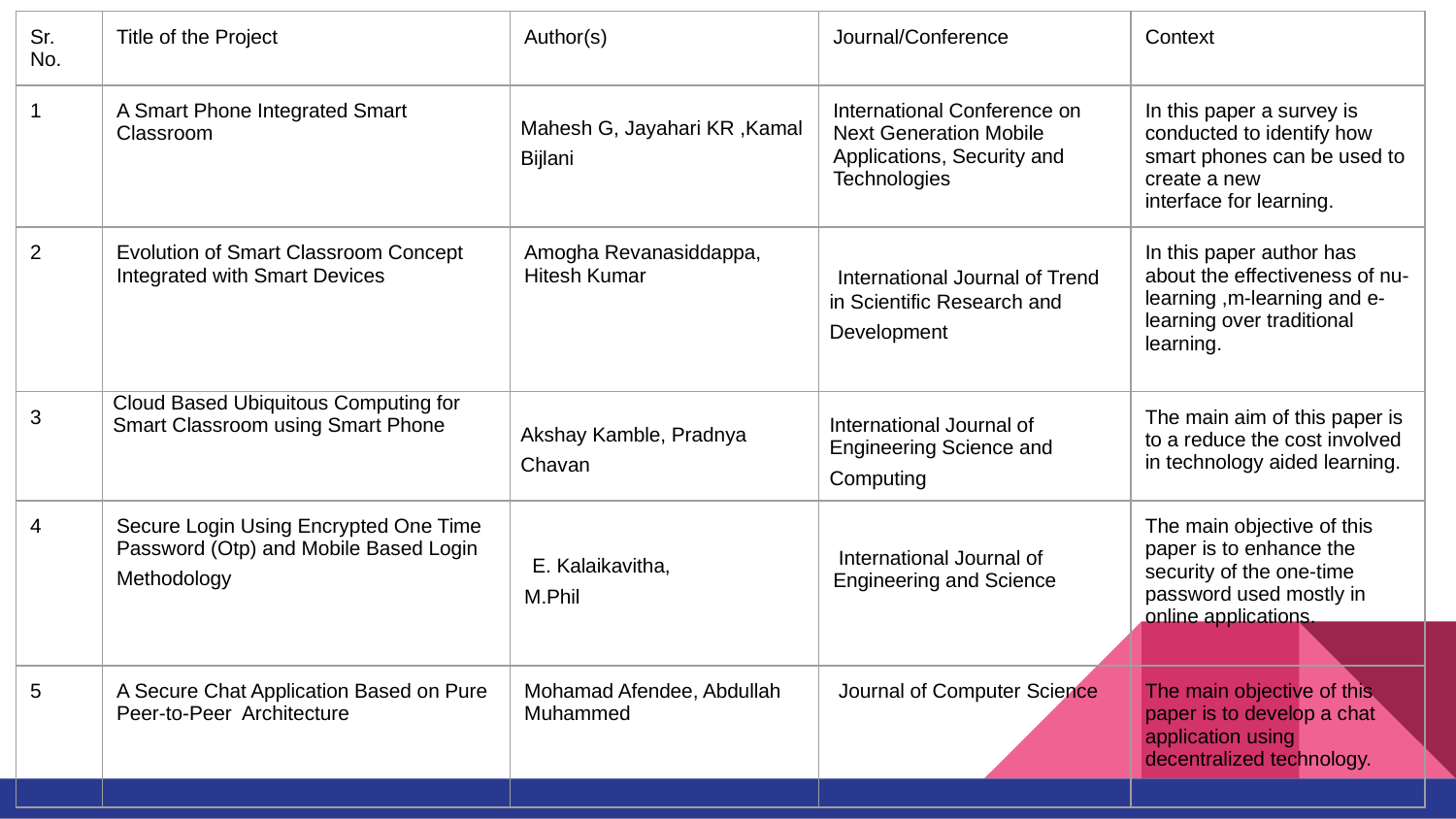

| Sr. No. | Title of the Project | Author(s) | Journal/Conference | Context |
| --- | --- | --- | --- | --- |
| 1 | A Smart Phone Integrated Smart Classroom | Mahesh G, Jayahari KR ,Kamal Bijlani | International Conference on Next Generation Mobile Applications, Security and Technologies | In this paper a survey is conducted to identify how smart phones can be used to create a new interface for learning. |
| 2 | Evolution of Smart Classroom Concept Integrated with Smart Devices | Amogha Revanasiddappa, Hitesh Kumar | International Journal of Trend in Scientific Research and Development | In this paper author has about the effectiveness of nu-learning ,m-learning and e-learning over traditional learning. |
| 3 | Cloud Based Ubiquitous Computing for Smart Classroom using Smart Phone | Akshay Kamble, Pradnya Chavan | International Journal of Engineering Science and Computing | The main aim of this paper is to a reduce the cost involved in technology aided learning. |
| 4 | Secure Login Using Encrypted One Time Password (Otp) and Mobile Based Login Methodology | E. Kalaikavitha, M.Phil | International Journal of Engineering and Science | The main objective of this paper is to enhance the security of the one-time password used mostly in online applications. |
| 5 | A Secure Chat Application Based on Pure Peer-to-Peer Architecture | Mohamad Afendee, Abdullah Muhammed | Journal of Computer Science | The main objective of this paper is to develop a chat application using decentralized technology. |